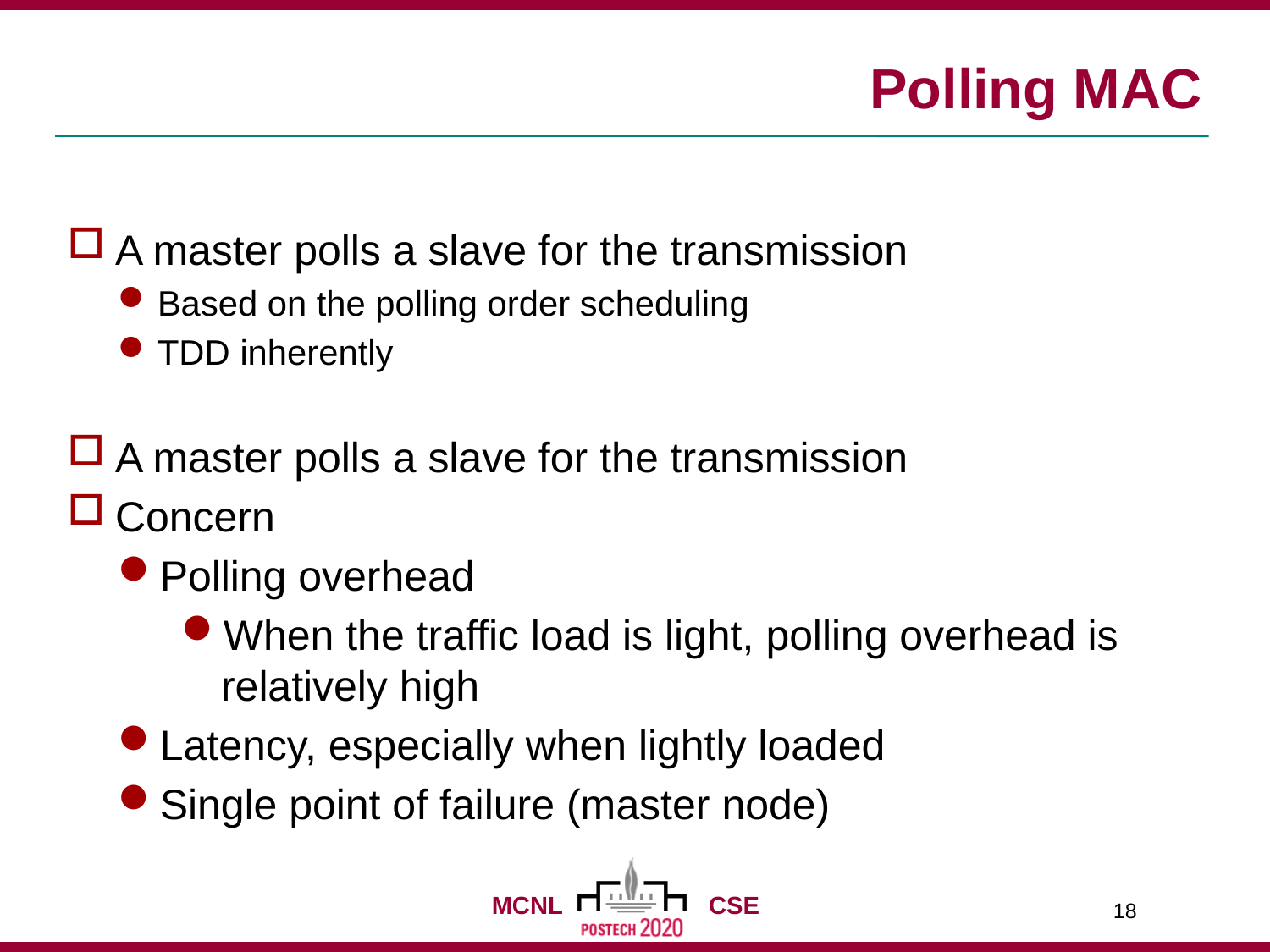

# Polling MAC

A master polls a slave for the transmission
Based on the polling order scheduling
TDD inherently

A master polls a slave for the transmission
Concern
Polling overhead
When the traffic load is light, polling overhead is relatively high
Latency, especially when lightly loaded
Single point of failure (master node)

18